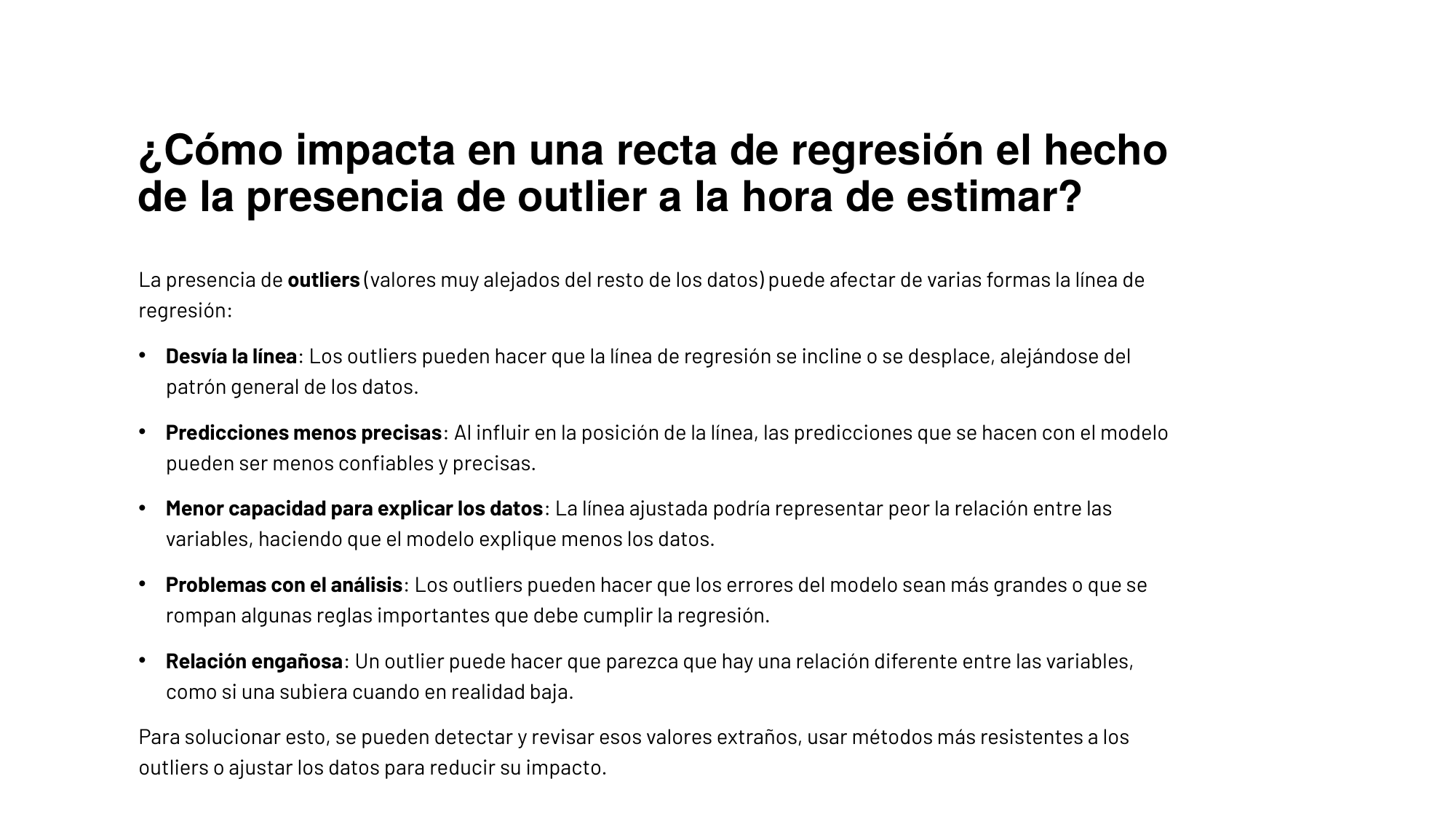

# ¿Cómo impacta en una recta de regresión el hecho de la presencia de outlier a la hora de estimar?
La presencia de outliers (valores muy alejados del resto de los datos) puede afectar de varias formas la línea de regresión:
Desvía la línea: Los outliers pueden hacer que la línea de regresión se incline o se desplace, alejándose del patrón general de los datos.
Predicciones menos precisas: Al influir en la posición de la línea, las predicciones que se hacen con el modelo pueden ser menos confiables y precisas.
Menor capacidad para explicar los datos: La línea ajustada podría representar peor la relación entre las variables, haciendo que el modelo explique menos los datos.
Problemas con el análisis: Los outliers pueden hacer que los errores del modelo sean más grandes o que se rompan algunas reglas importantes que debe cumplir la regresión.
Relación engañosa: Un outlier puede hacer que parezca que hay una relación diferente entre las variables, como si una subiera cuando en realidad baja.
Para solucionar esto, se pueden detectar y revisar esos valores extraños, usar métodos más resistentes a los outliers o ajustar los datos para reducir su impacto.